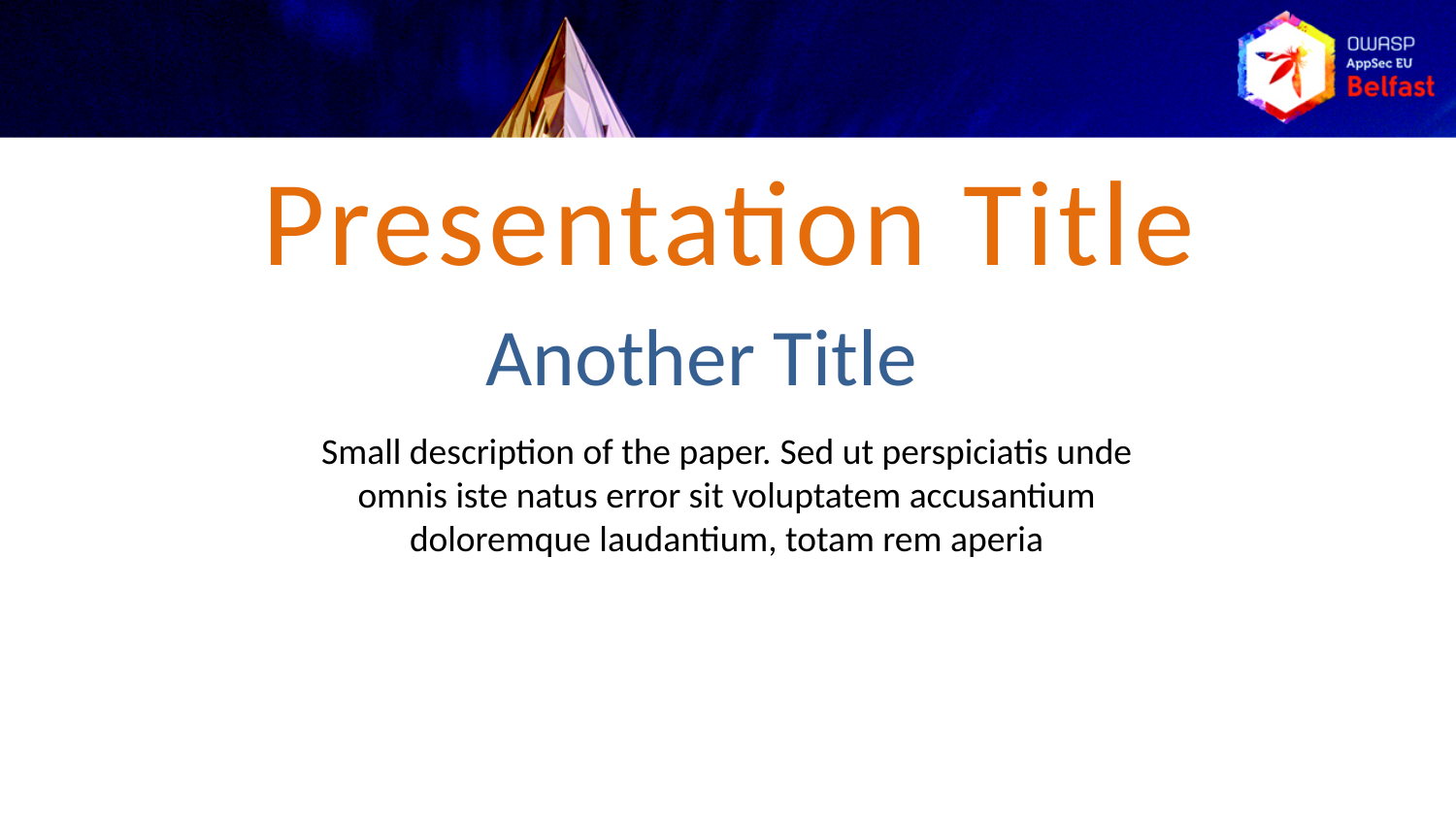

Presentation Title
Another Title
Small description of the paper. Sed ut perspiciatis unde omnis iste natus error sit voluptatem accusantium doloremque laudantium, totam rem aperia